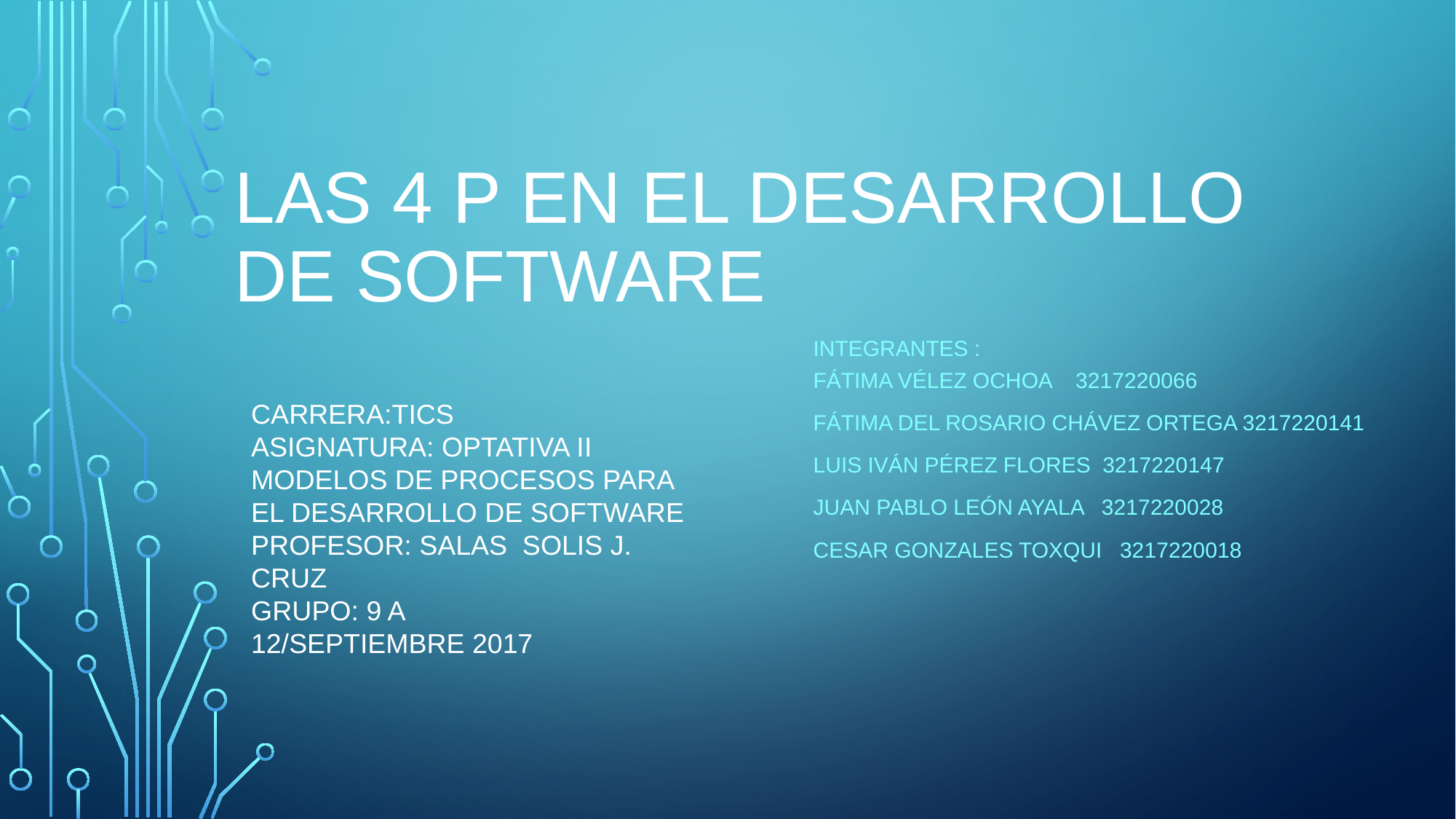

# Las 4 p en el desarrollo de software
Integrantes :
Fátima Vélez Ochoa    3217220066
Fátima del rosario Chávez ortega 3217220141
Luis Iván Pérez flores  3217220147
Juan pablo león Ayala   3217220028
Cesar Gonzales toxqui   3217220018

CARRERA:TICS
ASIGNATURA: OPTATIVA II  MODELOS DE PROCESOS PARA EL DESARROLLO DE SOFTWARE
PROFESOR: SALAS  SOLIS J. CRUZ
GRUPO: 9 A
12/SEPTIEMBRE 2017